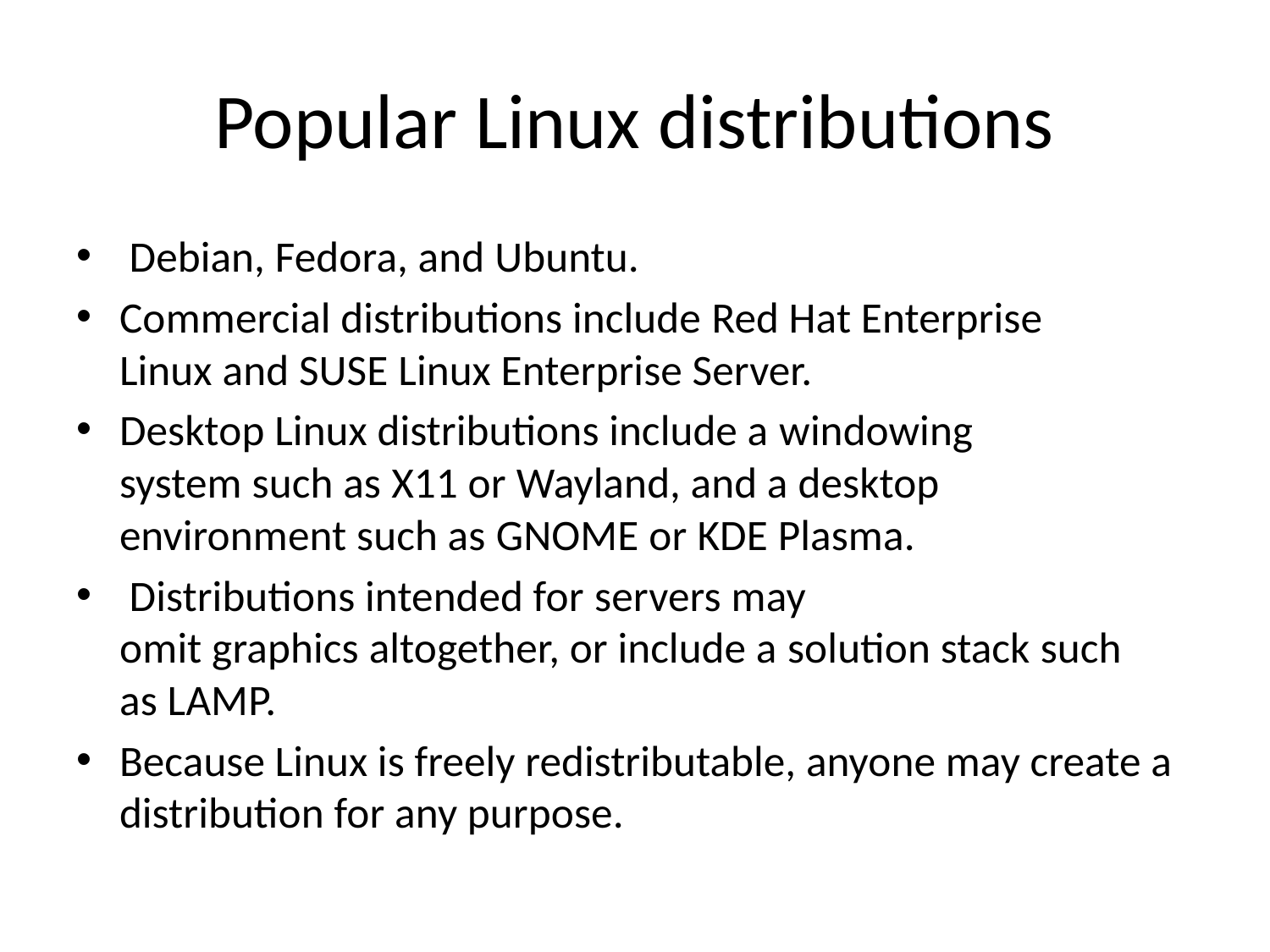

# Popular Linux distributions
 Debian, Fedora, and Ubuntu.
Commercial distributions include Red Hat Enterprise Linux and SUSE Linux Enterprise Server.
Desktop Linux distributions include a windowing system such as X11 or Wayland, and a desktop environment such as GNOME or KDE Plasma.
 Distributions intended for servers may omit graphics altogether, or include a solution stack such as LAMP.
Because Linux is freely redistributable, anyone may create a distribution for any purpose.